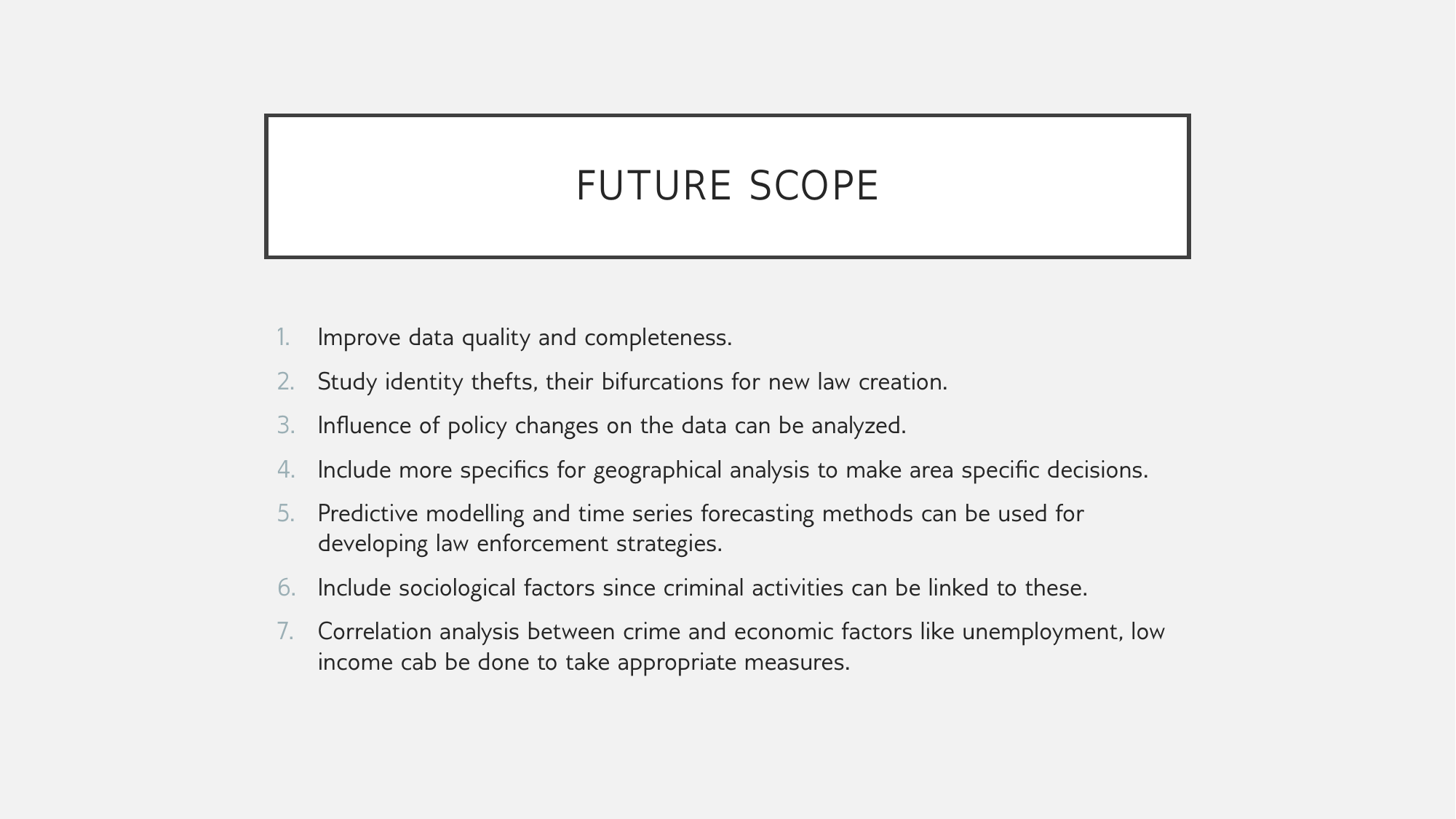

# Future Scope
Improve data quality and completeness.
Study identity thefts, their bifurcations for new law creation.
Influence of policy changes on the data can be analyzed.
Include more specifics for geographical analysis to make area specific decisions.
Predictive modelling and time series forecasting methods can be used for developing law enforcement strategies.
Include sociological factors since criminal activities can be linked to these.
Correlation analysis between crime and economic factors like unemployment, low income cab be done to take appropriate measures.